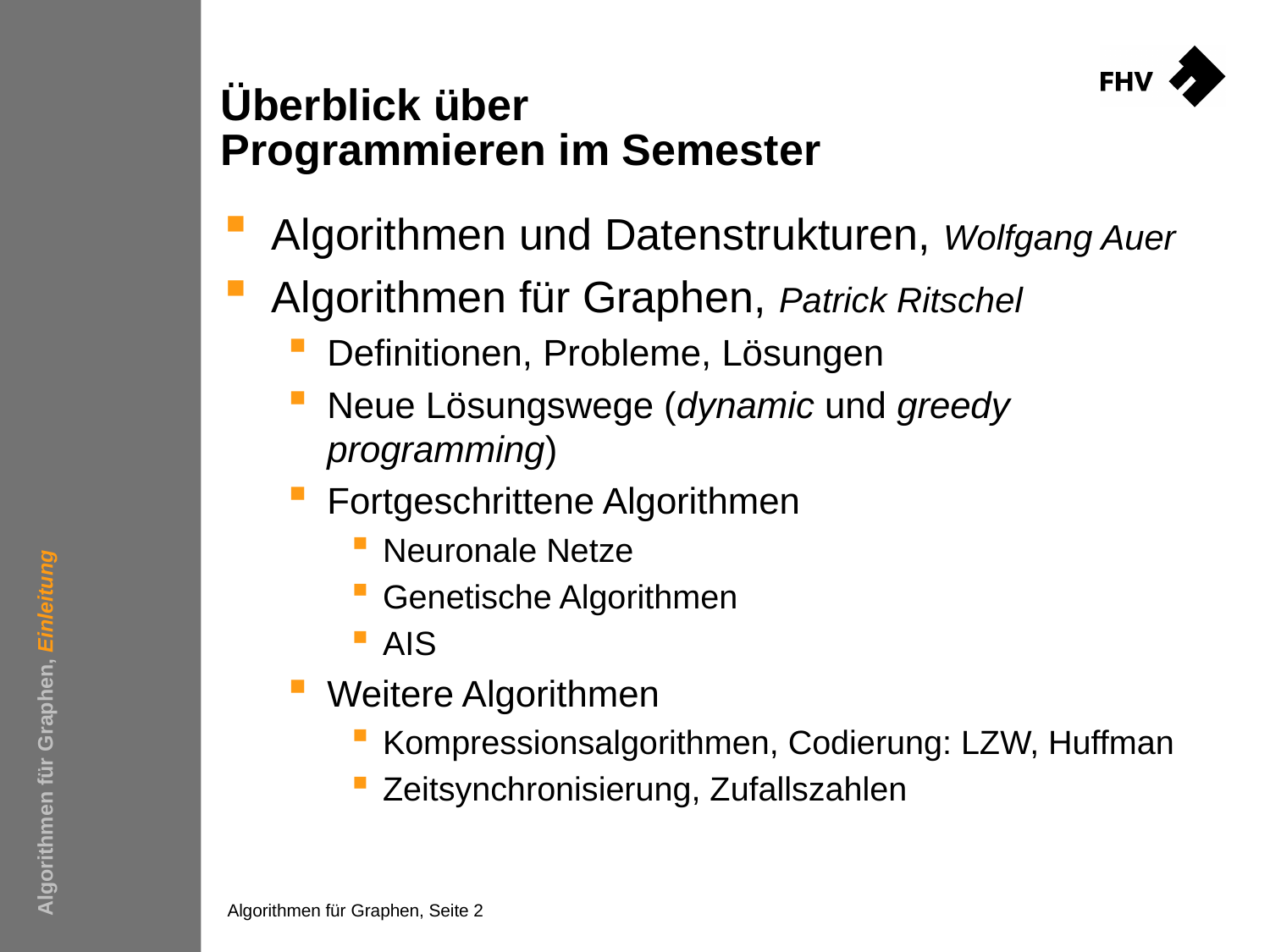

# Überblick über Programmieren im Semester
Algorithmen und Datenstrukturen, Wolfgang Auer
Algorithmen für Graphen, Patrick Ritschel
Definitionen, Probleme, Lösungen
Neue Lösungswege (dynamic und greedy programming)
Fortgeschrittene Algorithmen
Neuronale Netze
Genetische Algorithmen
AIS
Weitere Algorithmen
Kompressionsalgorithmen, Codierung: LZW, Huffman
Zeitsynchronisierung, Zufallszahlen
Algorithmen für Graphen, Einleitung
Algorithmen für Graphen, Seite 2